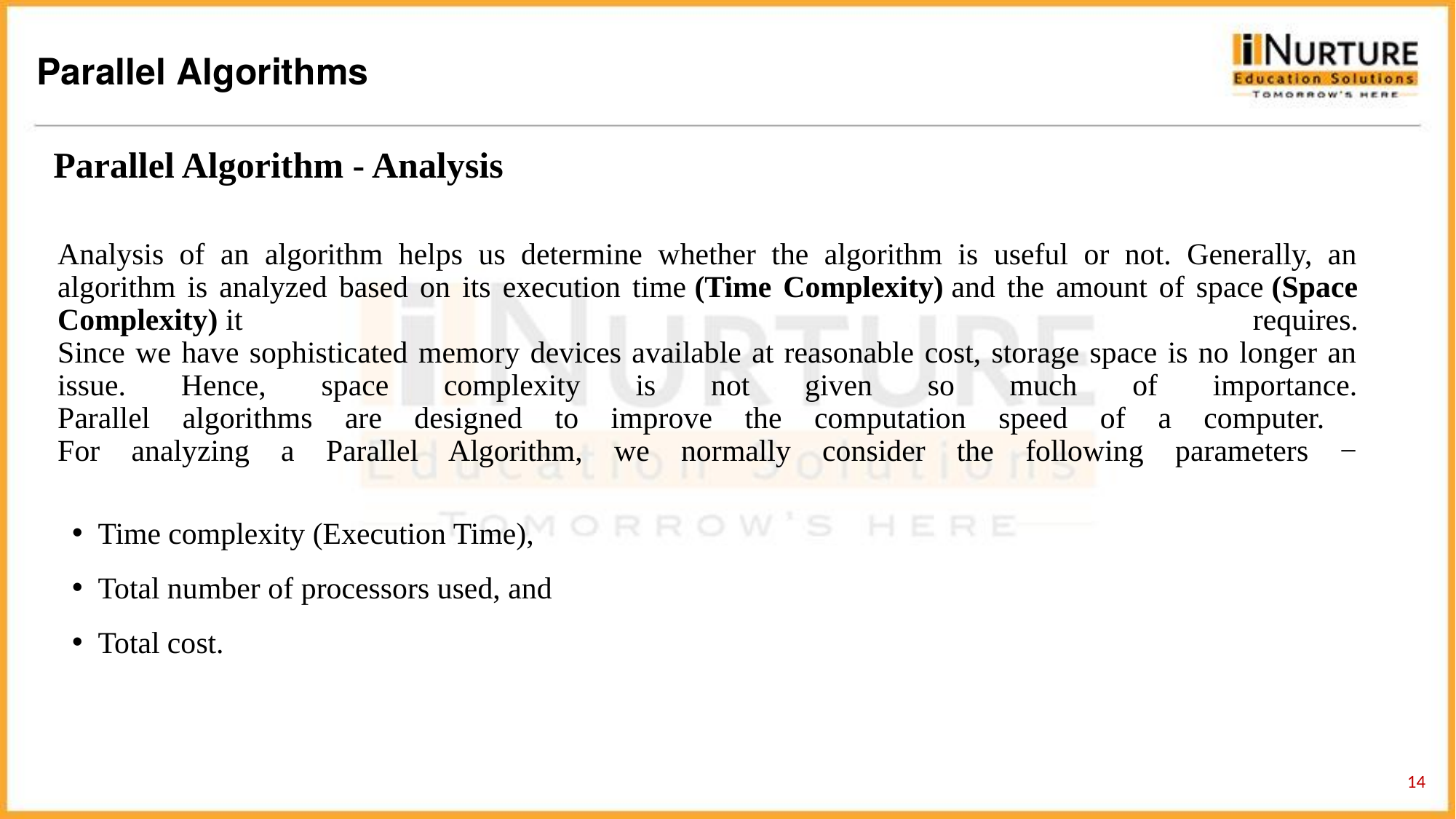

Parallel Algorithms
Parallel Algorithm - Analysis
# Analysis of an algorithm helps us determine whether the algorithm is useful or not. Generally, an algorithm is analyzed based on its execution time (Time Complexity) and the amount of space (Space Complexity) it requires. Since we have sophisticated memory devices available at reasonable cost, storage space is no longer an issue. Hence, space complexity is not given so much of importance. Parallel algorithms are designed to improve the computation speed of a computer. For analyzing a Parallel Algorithm, we normally consider the following parameters −
Time complexity (Execution Time),
Total number of processors used, and
Total cost.
14